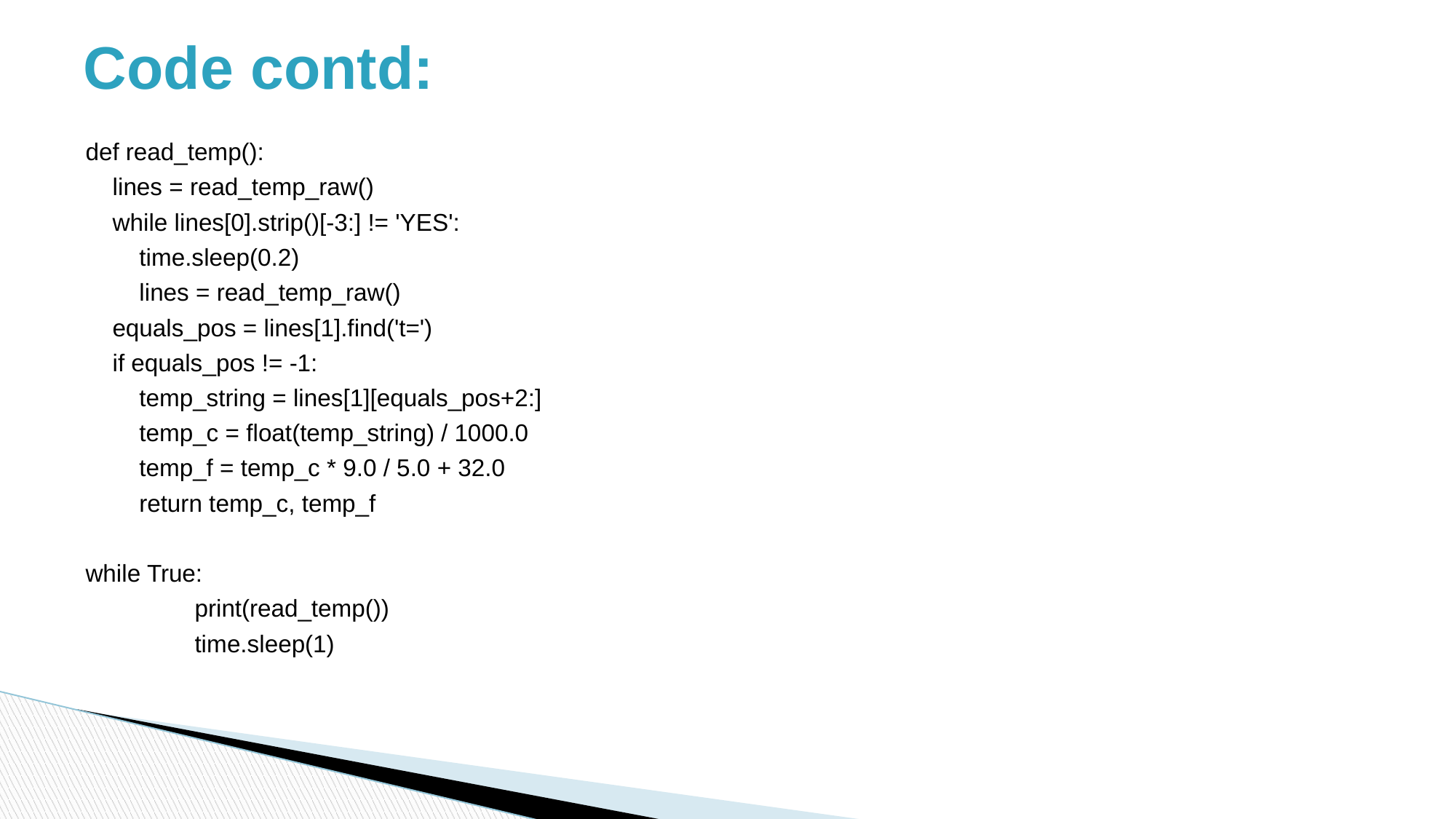

# Code contd:

def read_temp():
    lines = read_temp_raw()
    while lines[0].strip()[-3:] != 'YES':
        time.sleep(0.2)
        lines = read_temp_raw()
    equals_pos = lines[1].find('t=')
    if equals_pos != -1:
        temp_string = lines[1][equals_pos+2:]
        temp_c = float(temp_string) / 1000.0
        temp_f = temp_c * 9.0 / 5.0 + 32.0
        return temp_c, temp_f

while True:
	print(read_temp())
	time.sleep(1)